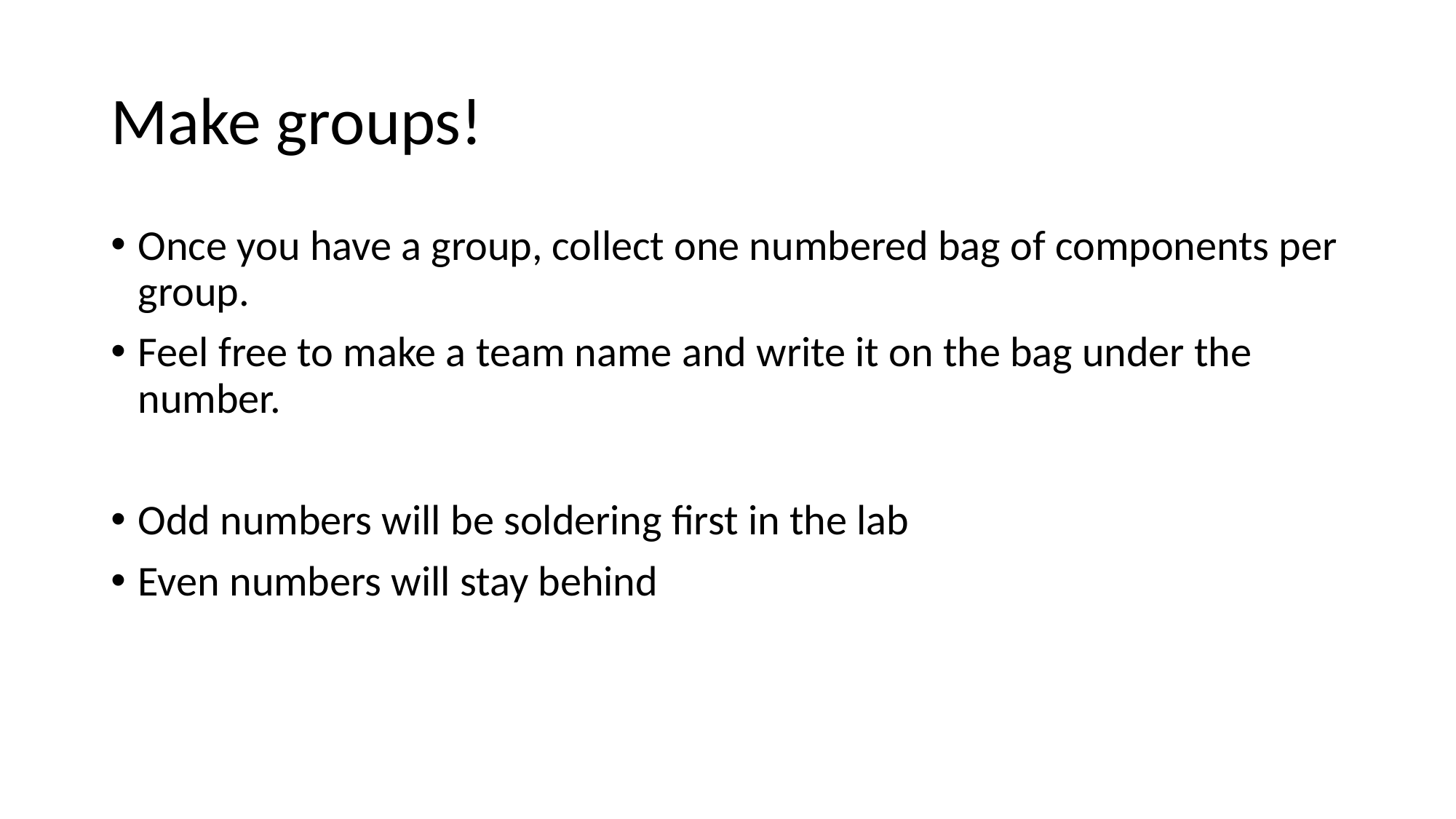

# Make groups!
Once you have a group, collect one numbered bag of components per group.
Feel free to make a team name and write it on the bag under the number.

Odd numbers will be soldering first in the lab
Even numbers will stay behind